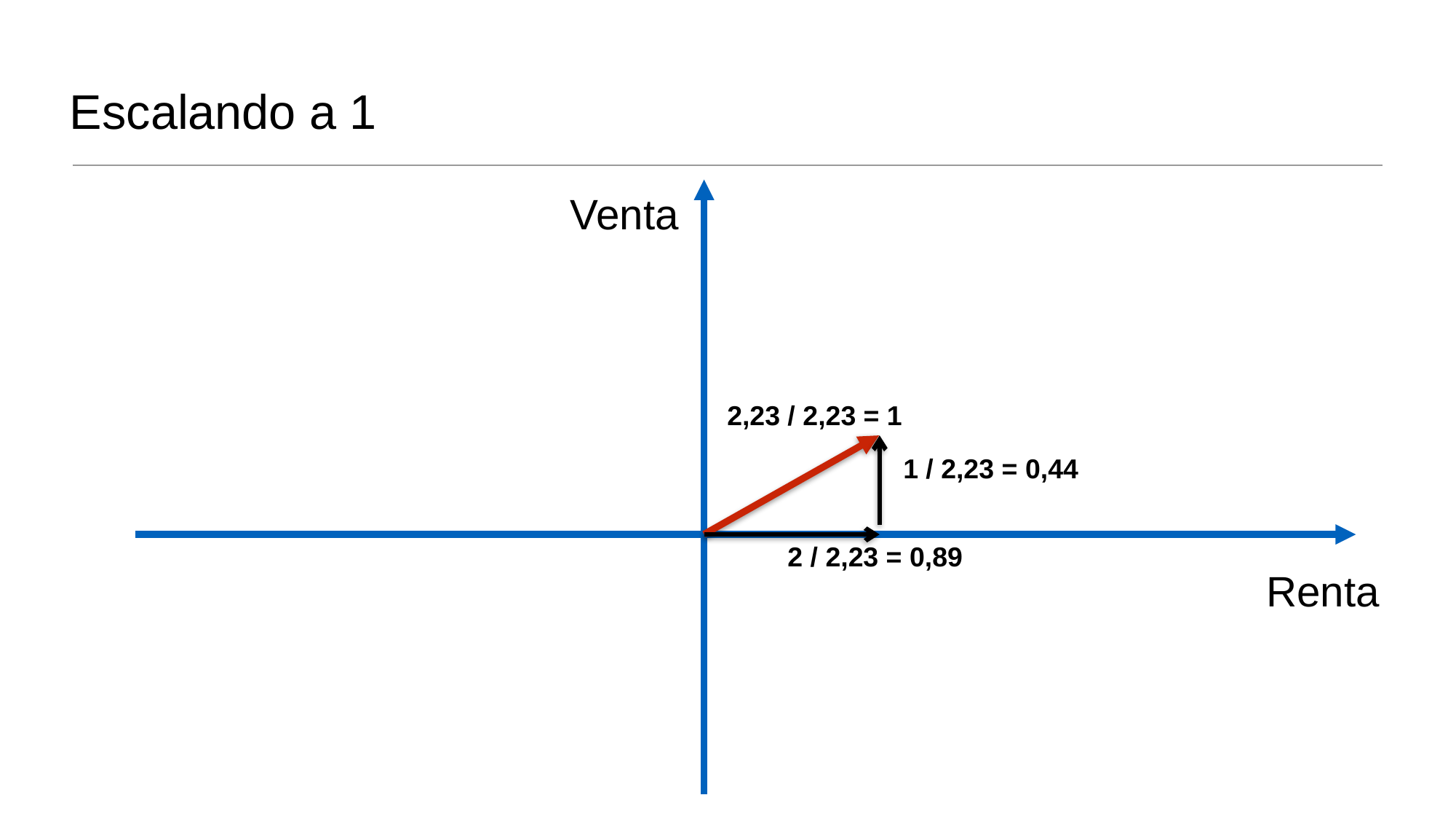

# Escalando a 1
Venta
Renta
2,23 / 2,23 = 1
1 / 2,23 = 0,44
2 / 2,23 = 0,89